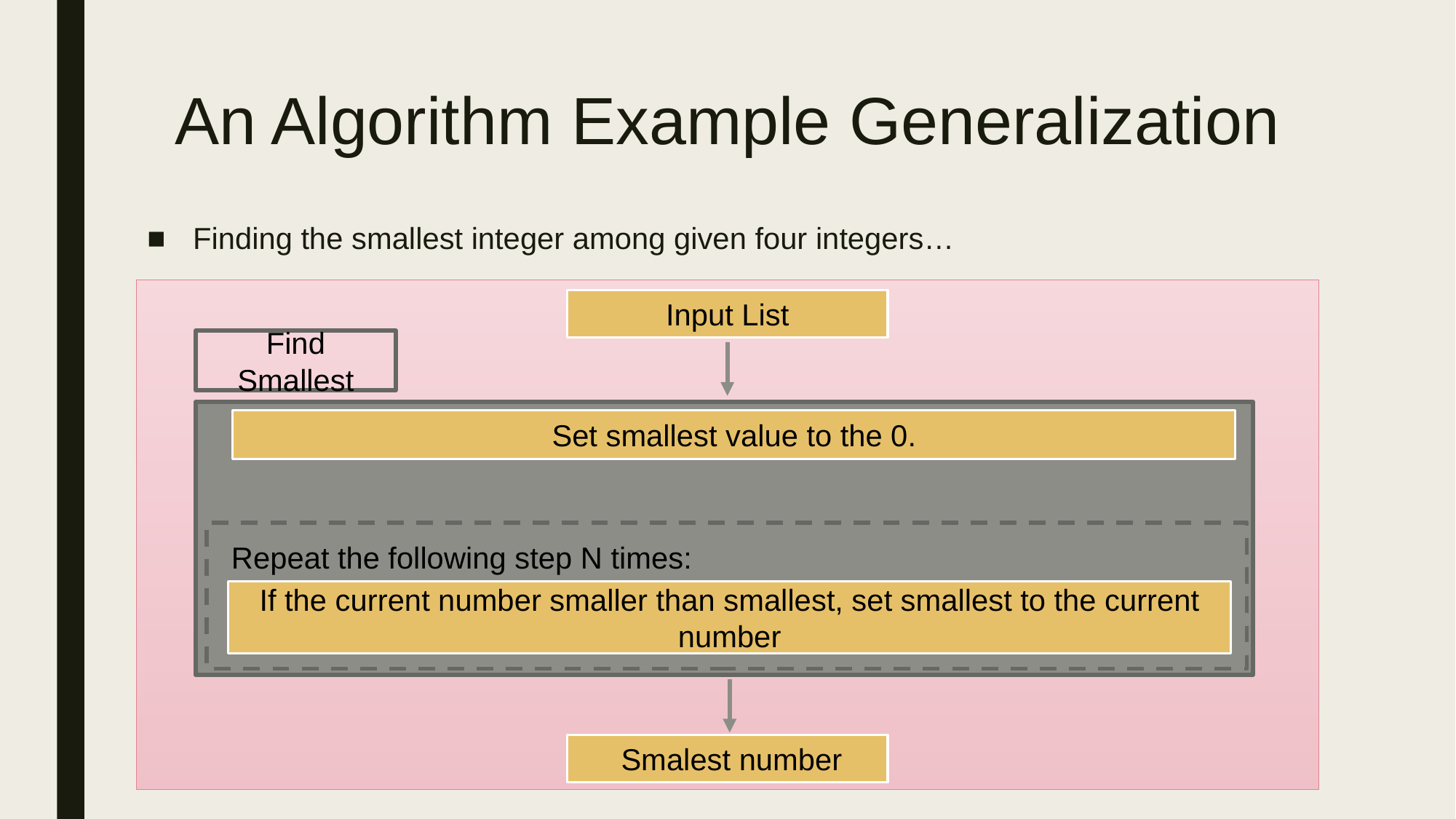

# An Algorithm Example Generalization
Finding the smallest integer among given four integers…

Input List
Find Smallest

   Repeat the following step N times:
Set smallest value to the 0.

If the current number smaller than smallest, set smallest to the current number
 Smalest number